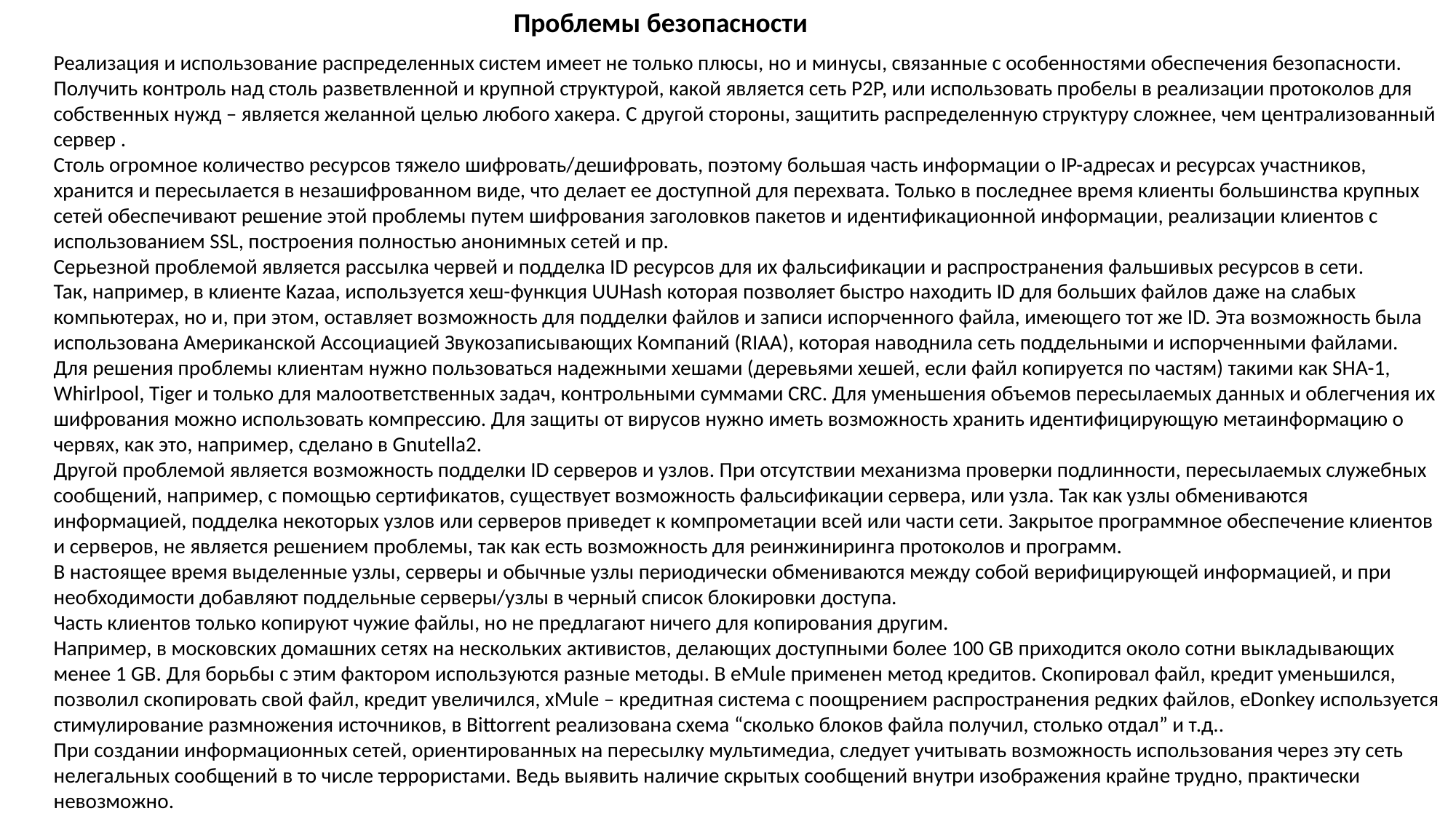

Проблемы безопасности
Реализация и использование распределенных систем имеет не только плюсы, но и минусы, связанные с особенностями обеспечения безопасности.
Получить контроль над столь разветвленной и крупной структурой, какой является сеть Р2Р, или использовать пробелы в реализации протоколов для собственных нужд – является желанной целью любого хакера. С другой стороны, защитить распределенную структуру сложнее, чем централизованный сервер .
Столь огромное количество ресурсов тяжело шифровать/дешифровать, поэтому большая часть информации о IP-адресах и ресурсах участников, хранится и пересылается в незашифрованном виде, что делает ее доступной для перехвата. Только в последнее время клиенты большинства крупных сетей обеспечивают решение этой проблемы путем шифрования заголовков пакетов и идентификационной информации, реализации клиентов с использованием SSL, построения полностью анонимных сетей и пр.
Серьезной проблемой является рассылка червей и подделка ID ресурсов для их фальсификации и распространения фальшивых ресурсов в сети.
Так, например, в клиенте Kazaa, используется хеш-функция UUHash которая позволяет быстро находить ID для больших файлов даже на слабых компьютерах, но и, при этом, оставляет возможность для подделки файлов и записи испорченного файла, имеющего тот же ID. Эта возможность была использована Американской Ассоциацией Звукозаписывающих Компаний (RIAA), которая наводнила сеть поддельными и испорченными файлами.
Для решения проблемы клиентам нужно пользоваться надежными хешами (деревьями хешей, если файл копируется по частям) такими как SHA-1, Whirlpool, Tiger и только для малоответственных задач, контрольными суммами CRC. Для уменьшения объемов пересылаемых данных и облегчения их шифрования можно использовать компрессию. Для защиты от вирусов нужно иметь возможность хранить идентифицирующую метаинформацию о червях, как это, например, сделано в Gnutella2.
Другой проблемой является возможность подделки ID серверов и узлов. При отсутствии механизма проверки подлинности, пересылаемых служебных сообщений, например, с помощью сертификатов, существует возможность фальсификации сервера, или узла. Так как узлы обмениваются информацией, подделка некоторых узлов или серверов приведет к компрометации всей или части сети. Закрытое программное обеспечение клиентов и серверов, не является решением проблемы, так как есть возможность для реинжиниринга протоколов и программ.
В настоящее время выделенные узлы, серверы и обычные узлы периодически обмениваются между собой верифицирующей информацией, и при необходимости добавляют поддельные серверы/узлы в черный список блокировки доступа.
Часть клиентов только копируют чужие файлы, но не предлагают ничего для копирования другим.
Например, в московских домашних сетях на нескольких активистов, делающих доступными более 100 GB приходится около сотни выкладывающих менее 1 GB. Для борьбы с этим фактором используются разные методы. В eMule применен метод кредитов. Скопировал файл, кредит уменьшился, позволил скопировать свой файл, кредит увеличился, xMule – кредитная система с поощрением распространения редких файлов, eDonkey используется стимулирование размножения источников, в Bittorrent реализована схема “сколько блоков файла получил, столько отдал” и т.д..
При создании информационных сетей, ориентированных на пересылку мультимедиа, следует учитывать возможность использования через эту сеть нелегальных сообщений в то числе террористами. Ведь выявить наличие скрытых сообщений внутри изображения крайне трудно, практически невозможно.